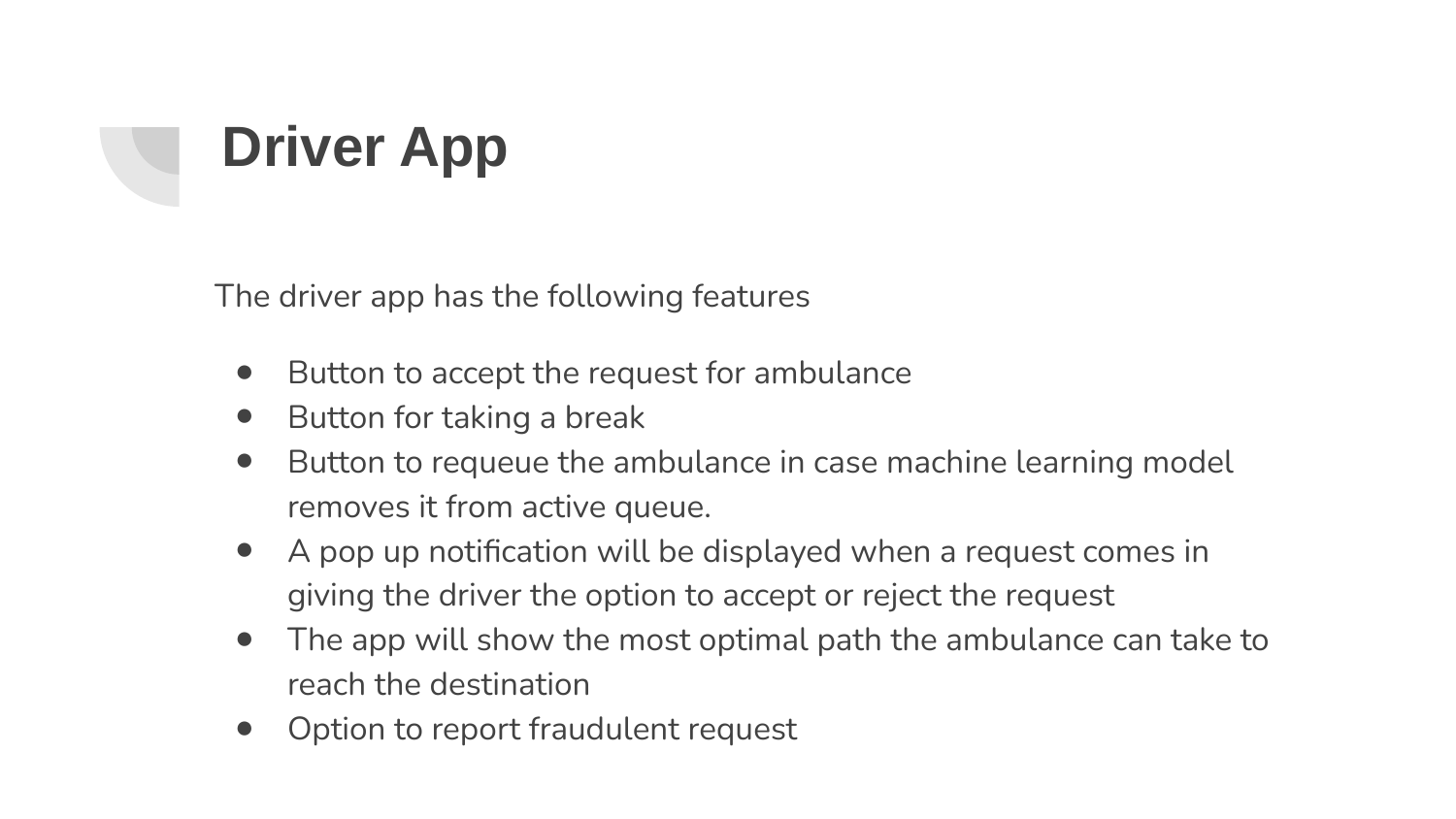

# Driver App
The driver app has the following features
Button to accept the request for ambulance
Button for taking a break
Button to requeue the ambulance in case machine learning model removes it from active queue.
A pop up notification will be displayed when a request comes in giving the driver the option to accept or reject the request
The app will show the most optimal path the ambulance can take to reach the destination
Option to report fraudulent request